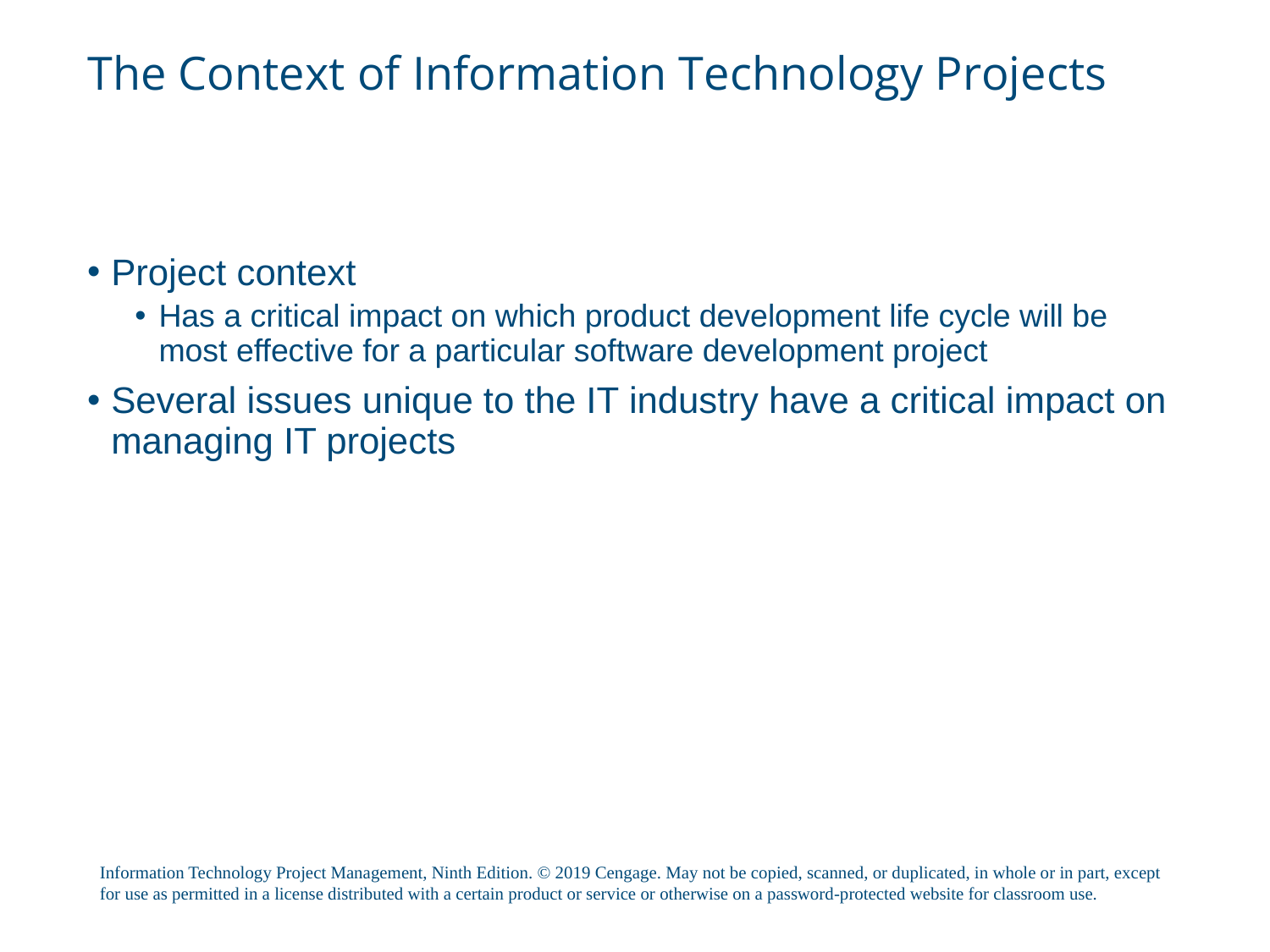

# The Context of Information Technology Projects
Project context
Has a critical impact on which product development life cycle will be most effective for a particular software development project
Several issues unique to the IT industry have a critical impact on managing IT projects
Information Technology Project Management, Ninth Edition. © 2019 Cengage. May not be copied, scanned, or duplicated, in whole or in part, except for use as permitted in a license distributed with a certain product or service or otherwise on a password-protected website for classroom use.